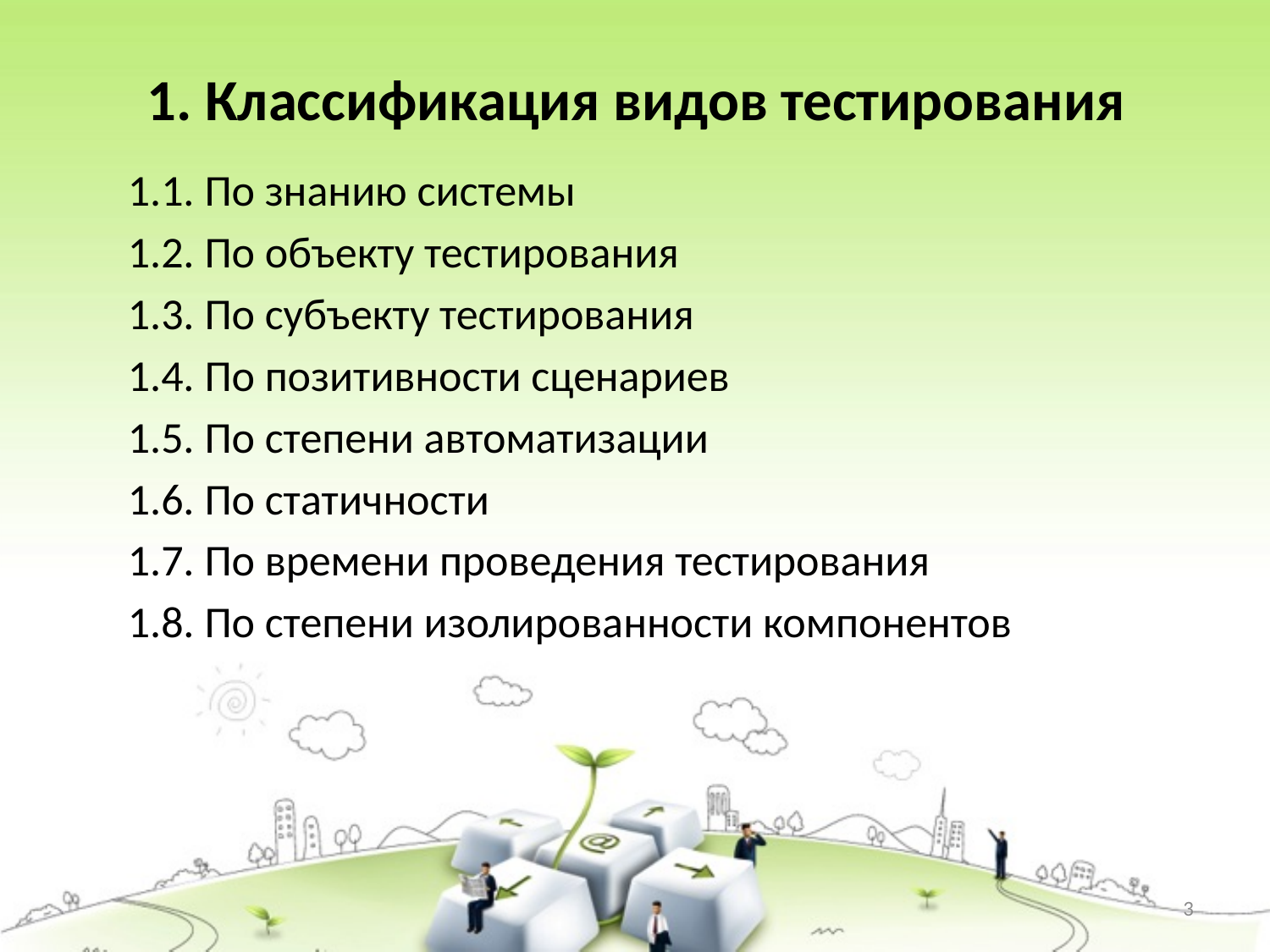

# 1. Классификация видов тестирования
1.1. По знанию системы
1.2. По объекту тестирования
1.3. По субъекту тестирования
1.4. По позитивности сценариев
1.5. По степени автоматизации
1.6. По статичности
1.7. По времени проведения тестирования
1.8. По степени изолированности компонентов

3